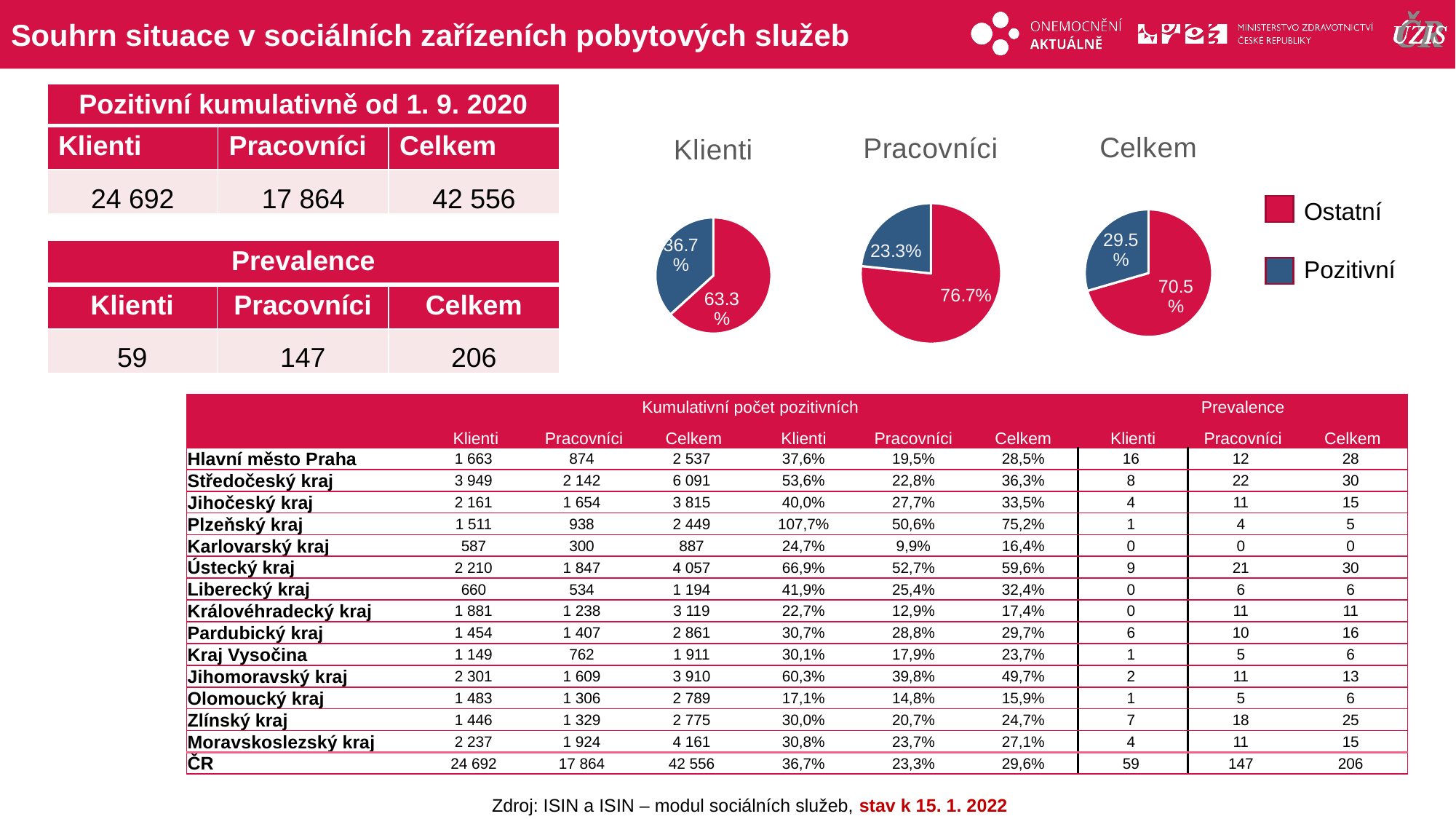

# Souhrn situace v sociálních zařízeních pobytových služeb
| Pozitivní kumulativně od 1. 9. 2020 |  |  |
| --- | --- | --- |
| Klienti | Pracovníci | Celkem |
| 24 692 | 17 864 | 42 556 |

### Chart: Celkem

| Category | Sloupec3 |
|---|---|
| Celkový počet | 0.705 |
| Pozitivních | 0.295 |

### Chart: Pracovníci

| Category | Sloupec2 |
|---|---|
| Celkový počet | 0.7667093269255884 |
| Pozitivních | 0.23329067307441168 |

### Chart: Klienti

| Category | Sloupec1 |
|---|---|
| Celkový počet | 0.633 |
| Pozitivních | 0.367 |
Ostatní

Pozitivní

| Prevalence |  |  |
| --- | --- | --- |
| Klienti | Pracovníci | Celkem |
| 59 | 147 | 206 |

|  | Kumulativní počet pozitivních |  |  |  |  |  | Prevalence |  |  |
| --- | --- | --- | --- | --- | --- | --- | --- | --- | --- |
|  | Klienti | Pracovníci | Celkem | Klienti | Pracovníci | Celkem | Klienti | Pracovníci | Celkem |
| Hlavní město Praha | 1 663 | 874 | 2 537 | 37,6% | 19,5% | 28,5% | 16 | 12 | 28 |
| Středočeský kraj | 3 949 | 2 142 | 6 091 | 53,6% | 22,8% | 36,3% | 8 | 22 | 30 |
| Jihočeský kraj | 2 161 | 1 654 | 3 815 | 40,0% | 27,7% | 33,5% | 4 | 11 | 15 |
| Plzeňský kraj | 1 511 | 938 | 2 449 | 107,7% | 50,6% | 75,2% | 1 | 4 | 5 |
| Karlovarský kraj | 587 | 300 | 887 | 24,7% | 9,9% | 16,4% | 0 | 0 | 0 |
| Ústecký kraj | 2 210 | 1 847 | 4 057 | 66,9% | 52,7% | 59,6% | 9 | 21 | 30 |
| Liberecký kraj | 660 | 534 | 1 194 | 41,9% | 25,4% | 32,4% | 0 | 6 | 6 |
| Královéhradecký kraj | 1 881 | 1 238 | 3 119 | 22,7% | 12,9% | 17,4% | 0 | 11 | 11 |
| Pardubický kraj | 1 454 | 1 407 | 2 861 | 30,7% | 28,8% | 29,7% | 6 | 10 | 16 |
| Kraj Vysočina | 1 149 | 762 | 1 911 | 30,1% | 17,9% | 23,7% | 1 | 5 | 6 |
| Jihomoravský kraj | 2 301 | 1 609 | 3 910 | 60,3% | 39,8% | 49,7% | 2 | 11 | 13 |
| Olomoucký kraj | 1 483 | 1 306 | 2 789 | 17,1% | 14,8% | 15,9% | 1 | 5 | 6 |
| Zlínský kraj | 1 446 | 1 329 | 2 775 | 30,0% | 20,7% | 24,7% | 7 | 18 | 25 |
| Moravskoslezský kraj | 2 237 | 1 924 | 4 161 | 30,8% | 23,7% | 27,1% | 4 | 11 | 15 |
| ČR | 24 692 | 17 864 | 42 556 | 36,7% | 23,3% | 29,6% | 59 | 147 | 206 |
Zdroj: ISIN a ISIN – modul sociálních služeb, stav k 15. 1. 2022